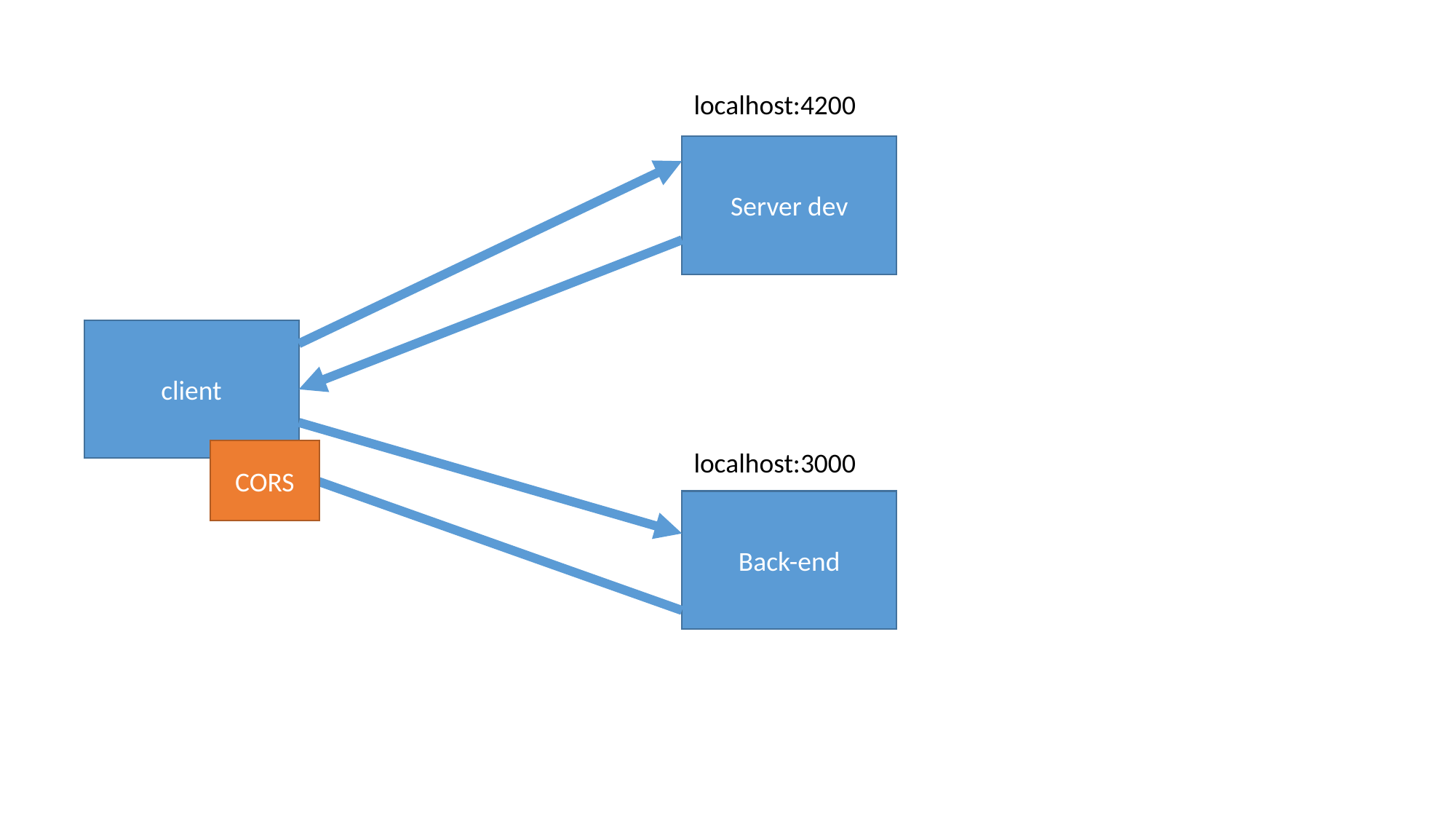

localhost:4200
Server dev
client
CORS
localhost:3000
Back-end